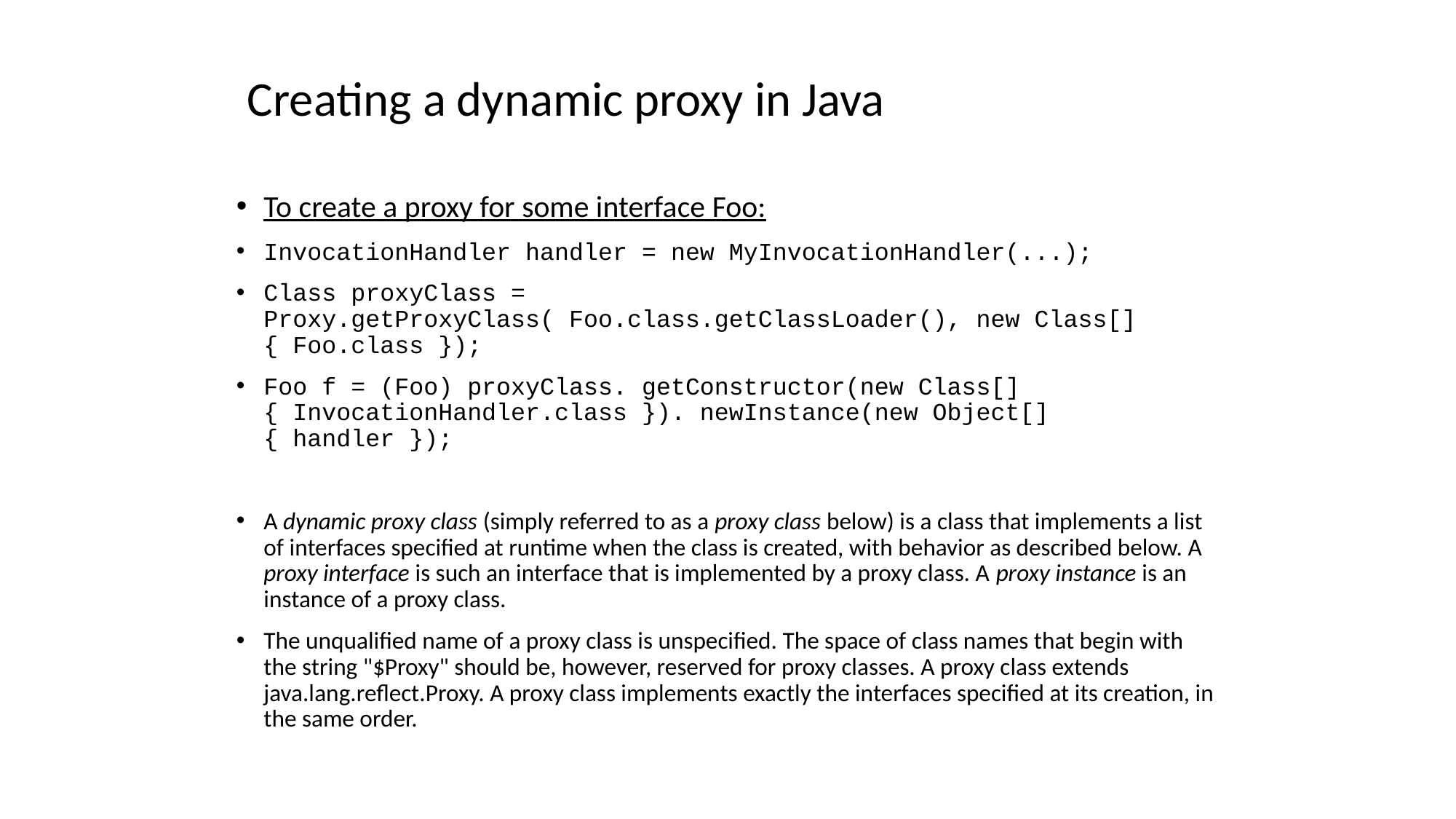

# Creating a dynamic proxy in Java
To create a proxy for some interface Foo:
InvocationHandler handler = new MyInvocationHandler(...);
Class proxyClass = Proxy.getProxyClass( Foo.class.getClassLoader(), new Class[] { Foo.class });
Foo f = (Foo) proxyClass. getConstructor(new Class[] { InvocationHandler.class }). newInstance(new Object[] { handler });

A dynamic proxy class (simply referred to as a proxy class below) is a class that implements a list of interfaces specified at runtime when the class is created, with behavior as described below. A proxy interface is such an interface that is implemented by a proxy class. A proxy instance is an instance of a proxy class.
The unqualified name of a proxy class is unspecified. The space of class names that begin with the string "$Proxy" should be, however, reserved for proxy classes. A proxy class extends java.lang.reflect.Proxy. A proxy class implements exactly the interfaces specified at its creation, in the same order.